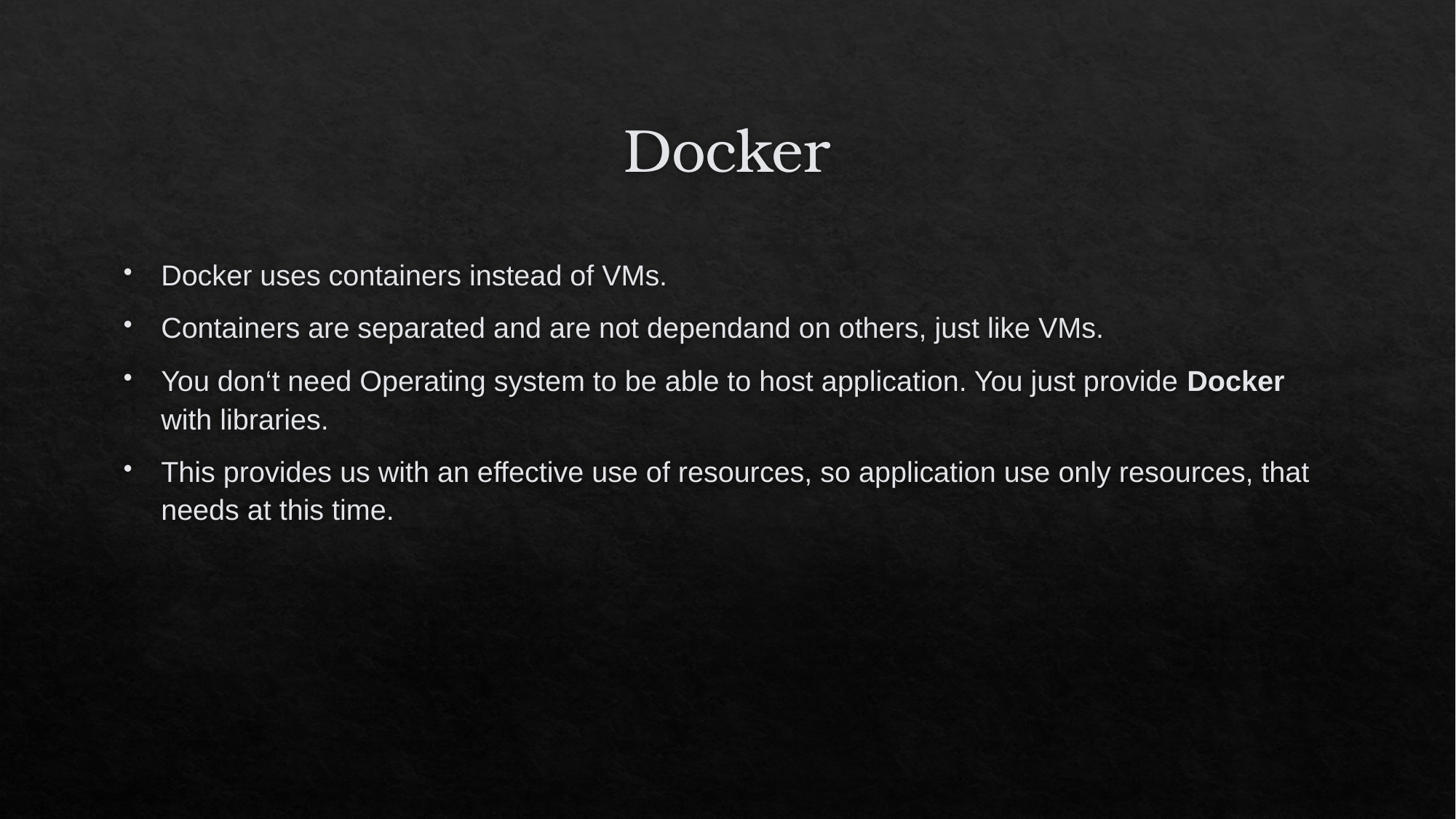

# Docker
Docker uses containers instead of VMs.
Containers are separated and are not dependand on others, just like VMs.
You don‘t need Operating system to be able to host application. You just provide Docker with libraries.
This provides us with an effective use of resources, so application use only resources, that needs at this time.